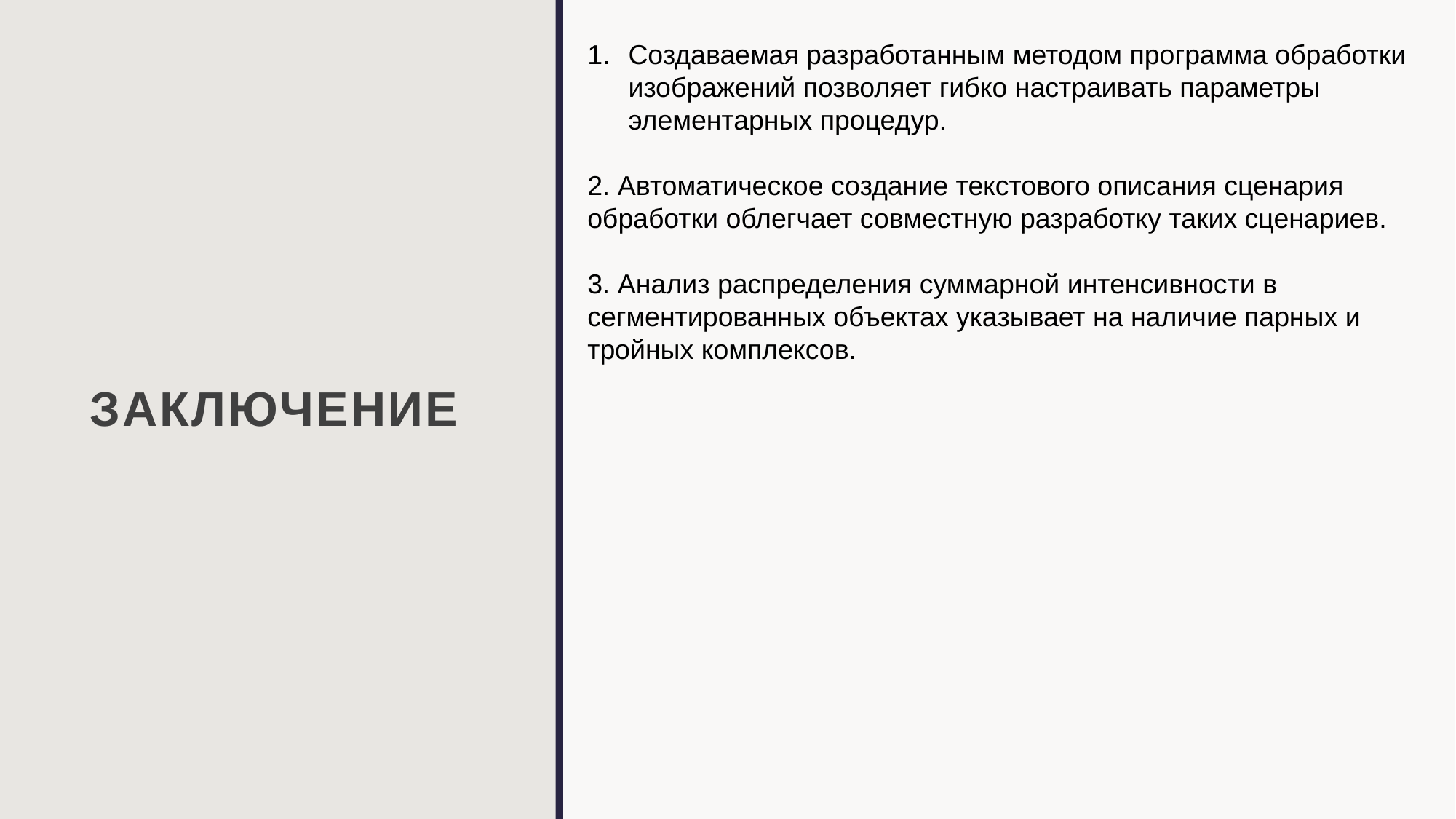

Создаваемая разработанным методом программа обработки изображений позволяет гибко настраивать параметры элементарных процедур.

2. Автоматическое создание текстового описания сценария обработки облегчает совместную разработку таких сценариев.

3. Анализ распределения суммарной интенсивности в сегментированных объектах указывает на наличие парных и тройных комплексов.
# ЗАКЛЮЧЕНИЕ